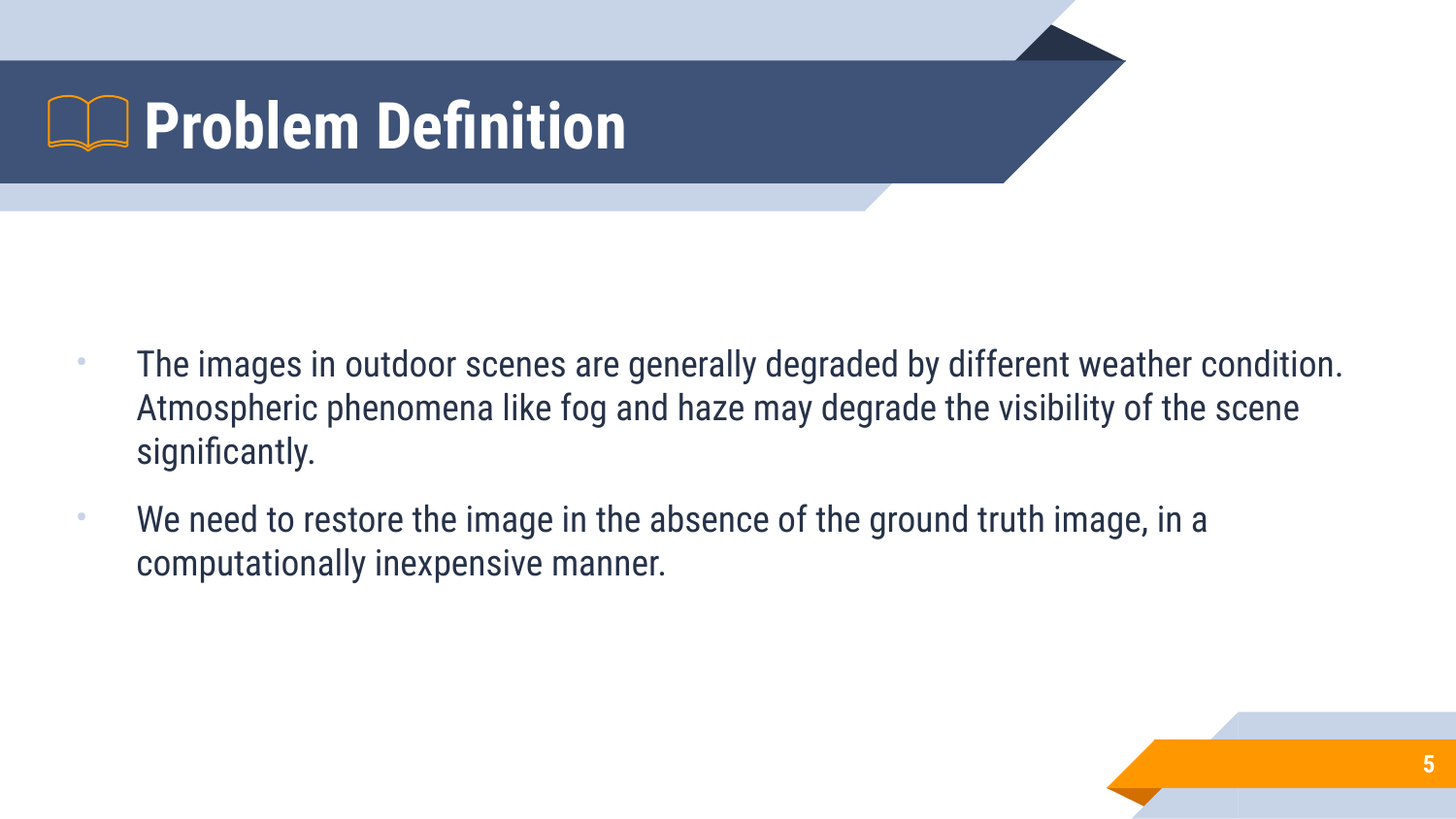

# Problem Definition

The images in outdoor scenes are generally degraded by different weather condition. Atmospheric phenomena like fog and haze may degrade the visibility of the scene significantly.
We need to restore the image in the absence of the ground truth image, in a computationally inexpensive manner.
5